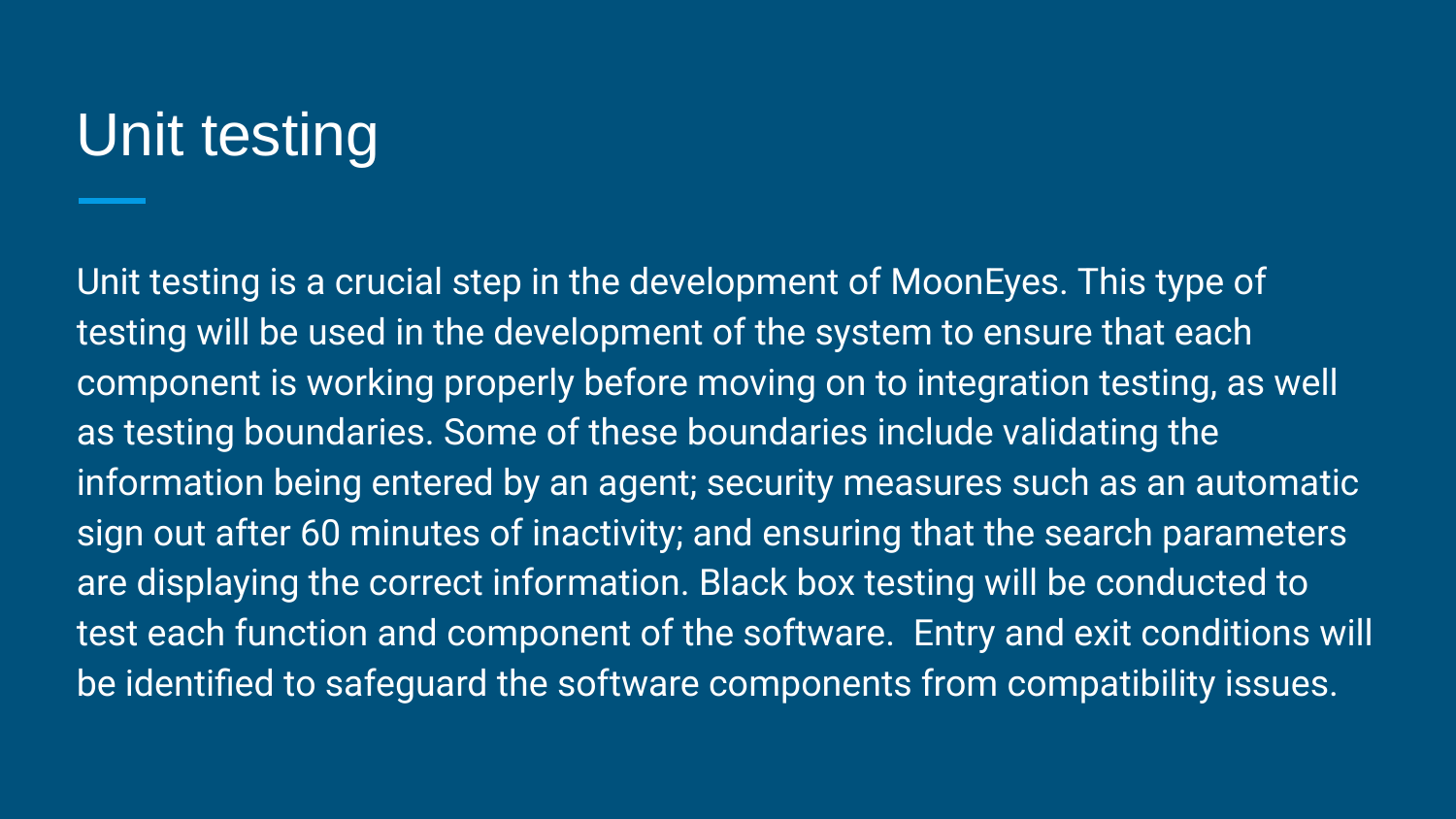

# Unit testing
Unit testing is a crucial step in the development of MoonEyes. This type of testing will be used in the development of the system to ensure that each component is working properly before moving on to integration testing, as well as testing boundaries. Some of these boundaries include validating the information being entered by an agent; security measures such as an automatic sign out after 60 minutes of inactivity; and ensuring that the search parameters are displaying the correct information. Black box testing will be conducted to test each function and component of the software.  Entry and exit conditions will be identified to safeguard the software components from compatibility issues.